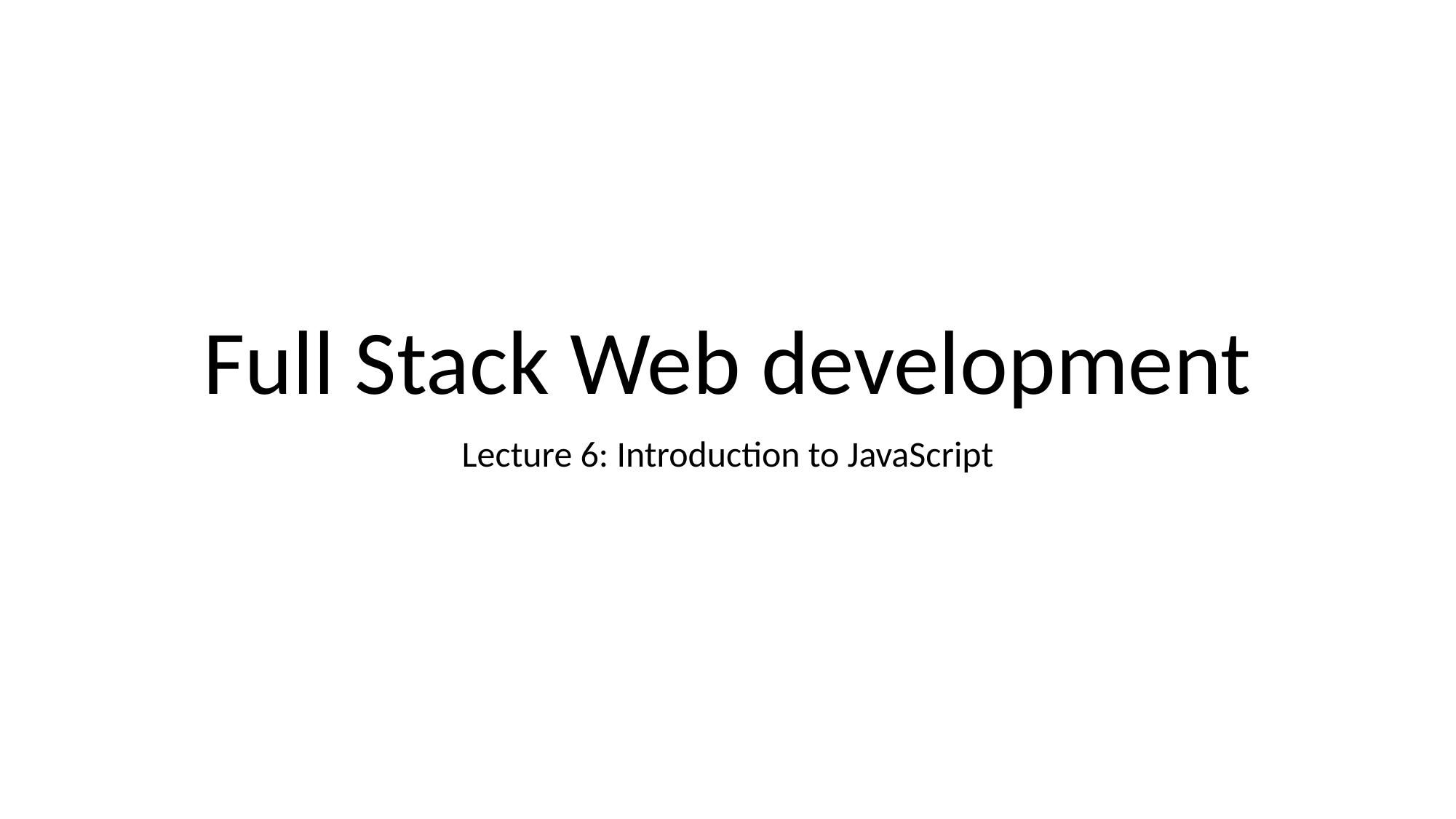

# Full Stack Web development
Lecture 6: Introduction to JavaScript